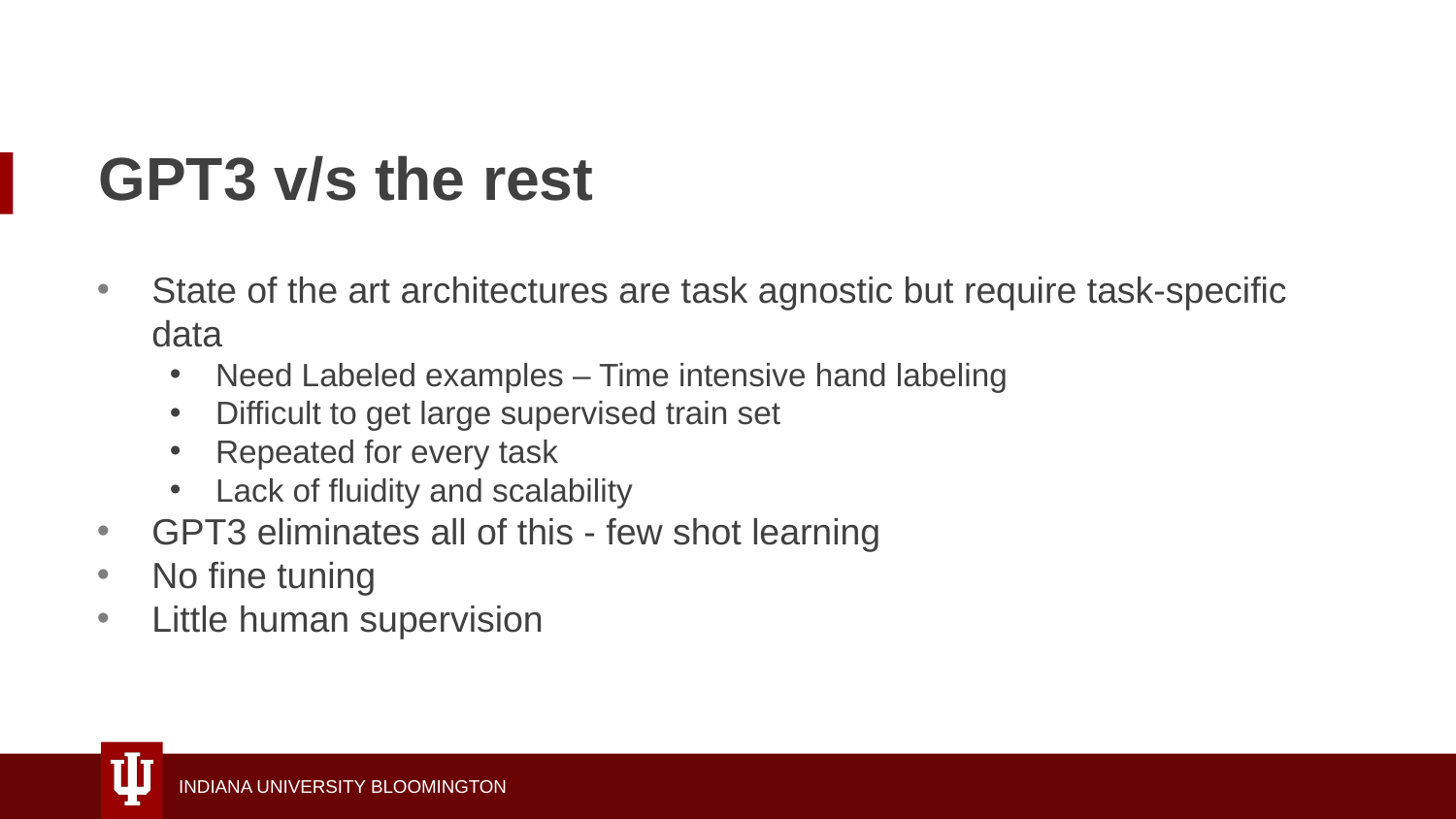

# GPT3 v/s the rest
State of the art architectures are task agnostic but require task-specific data
Need Labeled examples – Time intensive hand labeling
Difficult to get large supervised train set
Repeated for every task
Lack of fluidity and scalability
GPT3 eliminates all of this - few shot learning
No fine tuning
Little human supervision